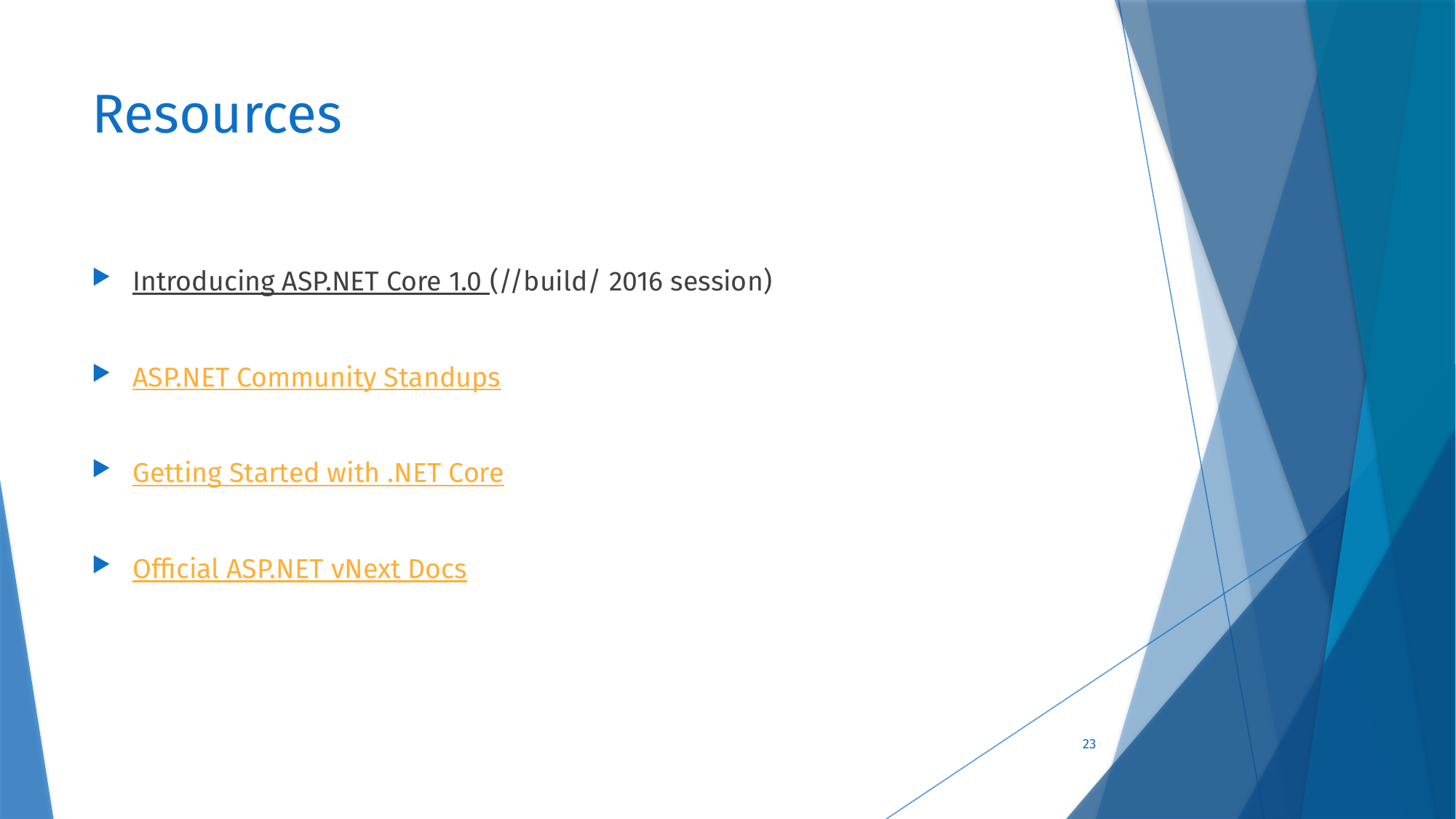

# Resources
Introducing ASP.NET Core 1.0 (//build/ 2016 session)

ASP.NET Community Standups

Getting Started with .NET Core

Official ASP.NET vNext Docs
23